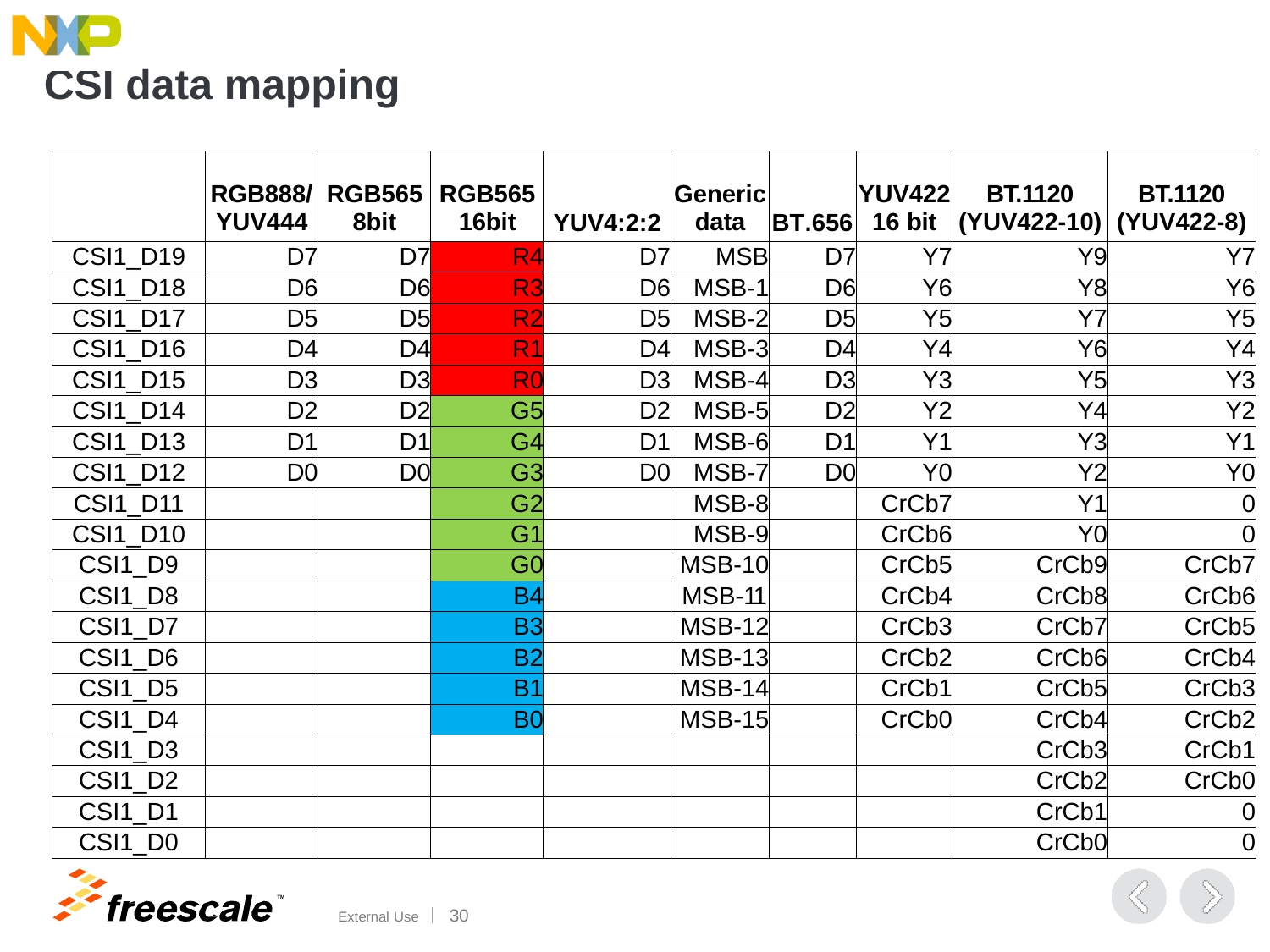

# CSI data mapping
|  | RGB888/ YUV444 | RGB565 8bit | RGB565 16bit | YUV4:2:2 | Generic data | BT.656 | YUV422 16 bit | BT.1120 (YUV422-10) | BT.1120 (YUV422-8) |
| --- | --- | --- | --- | --- | --- | --- | --- | --- | --- |
| CSI1\_D19 | D7 | D7 | R4 | D7 | MSB | D7 | Y7 | Y9 | Y7 |
| CSI1\_D18 | D6 | D6 | R3 | D6 | MSB-1 | D6 | Y6 | Y8 | Y6 |
| CSI1\_D17 | D5 | D5 | R2 | D5 | MSB-2 | D5 | Y5 | Y7 | Y5 |
| CSI1\_D16 | D4 | D4 | R1 | D4 | MSB-3 | D4 | Y4 | Y6 | Y4 |
| CSI1\_D15 | D3 | D3 | R0 | D3 | MSB-4 | D3 | Y3 | Y5 | Y3 |
| CSI1\_D14 | D2 | D2 | G5 | D2 | MSB-5 | D2 | Y2 | Y4 | Y2 |
| CSI1\_D13 | D1 | D1 | G4 | D1 | MSB-6 | D1 | Y1 | Y3 | Y1 |
| CSI1\_D12 | D0 | D0 | G3 | D0 | MSB-7 | D0 | Y0 | Y2 | Y0 |
| CSI1\_D11 |  |  | G2 |  | MSB-8 |  | CrCb7 | Y1 | 0 |
| CSI1\_D10 |  |  | G1 |  | MSB-9 |  | CrCb6 | Y0 | 0 |
| CSI1\_D9 |  |  | G0 |  | MSB-10 |  | CrCb5 | CrCb9 | CrCb7 |
| CSI1\_D8 |  |  | B4 |  | MSB-11 |  | CrCb4 | CrCb8 | CrCb6 |
| CSI1\_D7 |  |  | B3 |  | MSB-12 |  | CrCb3 | CrCb7 | CrCb5 |
| CSI1\_D6 |  |  | B2 |  | MSB-13 |  | CrCb2 | CrCb6 | CrCb4 |
| CSI1\_D5 |  |  | B1 |  | MSB-14 |  | CrCb1 | CrCb5 | CrCb3 |
| CSI1\_D4 |  |  | B0 |  | MSB-15 |  | CrCb0 | CrCb4 | CrCb2 |
| CSI1\_D3 |  |  |  |  |  |  |  | CrCb3 | CrCb1 |
| CSI1\_D2 |  |  |  |  |  |  |  | CrCb2 | CrCb0 |
| CSI1\_D1 |  |  |  |  |  |  |  | CrCb1 | 0 |
| CSI1\_D0 |  |  |  |  |  |  |  | CrCb0 | 0 |
TM
External Use	30